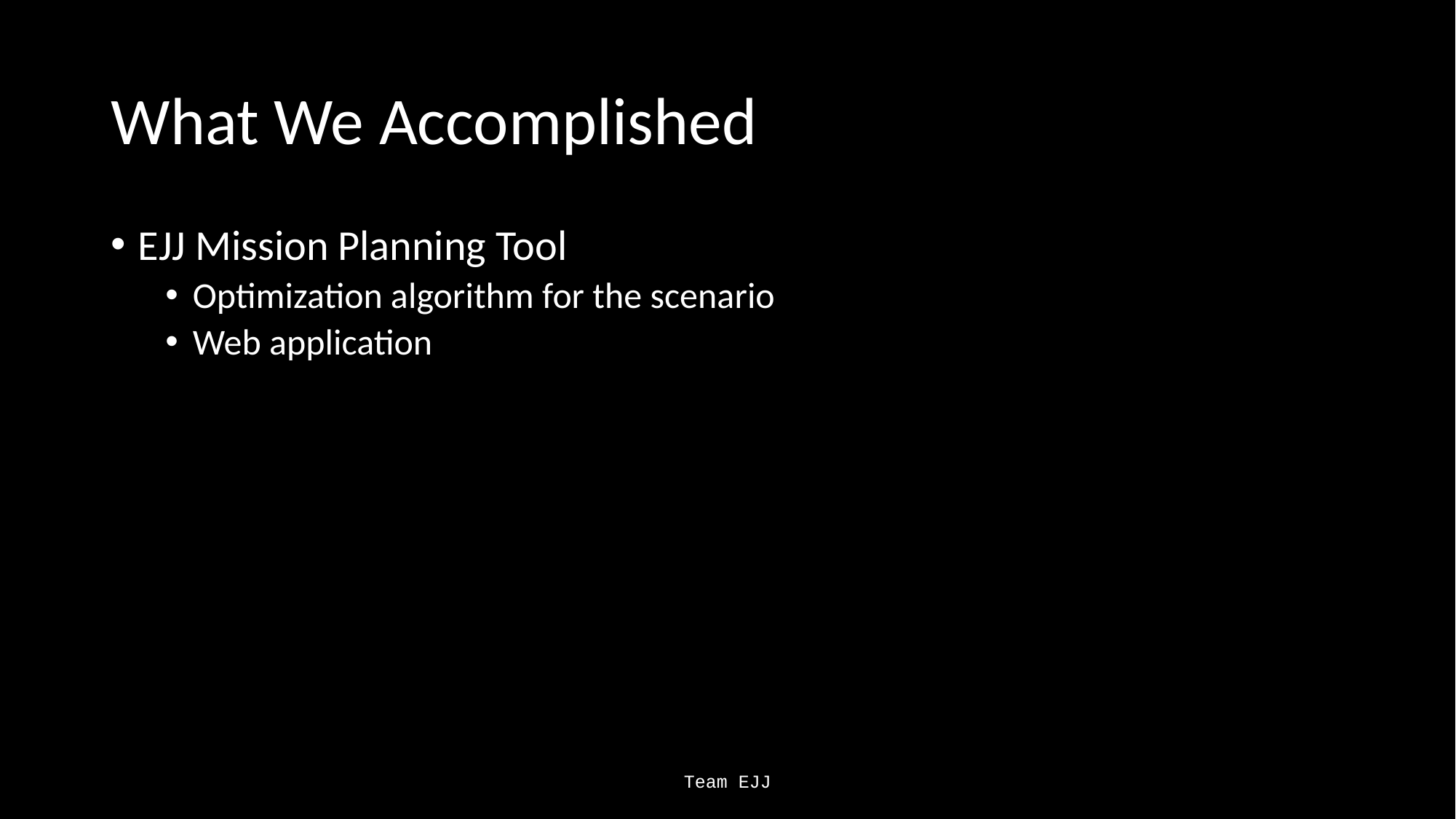

# What We Accomplished
EJJ Mission Planning Tool
Optimization algorithm for the scenario
Web application
Team EJJ